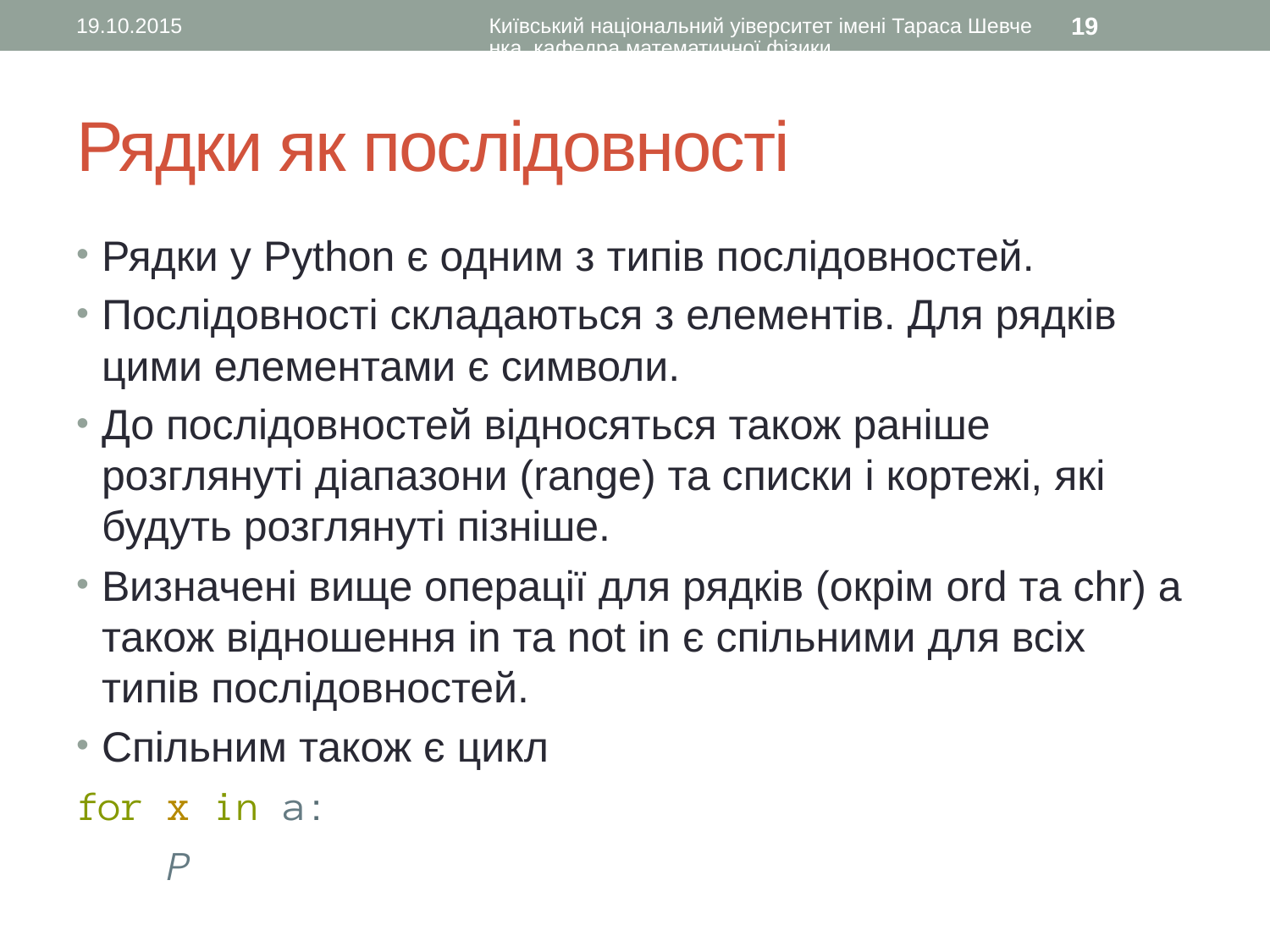

19.10.2015
Київський національний уіверситет імені Тараса Шевченка, кафедра математичної фізики
19
# Рядки як послідовності
Рядки у Python є одним з типів послідовностей.
Послідовності складаються з елементів. Для рядків цими елементами є символи.
До послідовностей відносяться також раніше розглянуті діапазони (range) та списки і кортежі, які будуть розглянуті пізніше.
Визначені вище операції для рядків (окрім ord та chr) а також відношення in та not in є спільними для всіх типів послідовностей.
Спільним також є цикл
for x in a:
    P